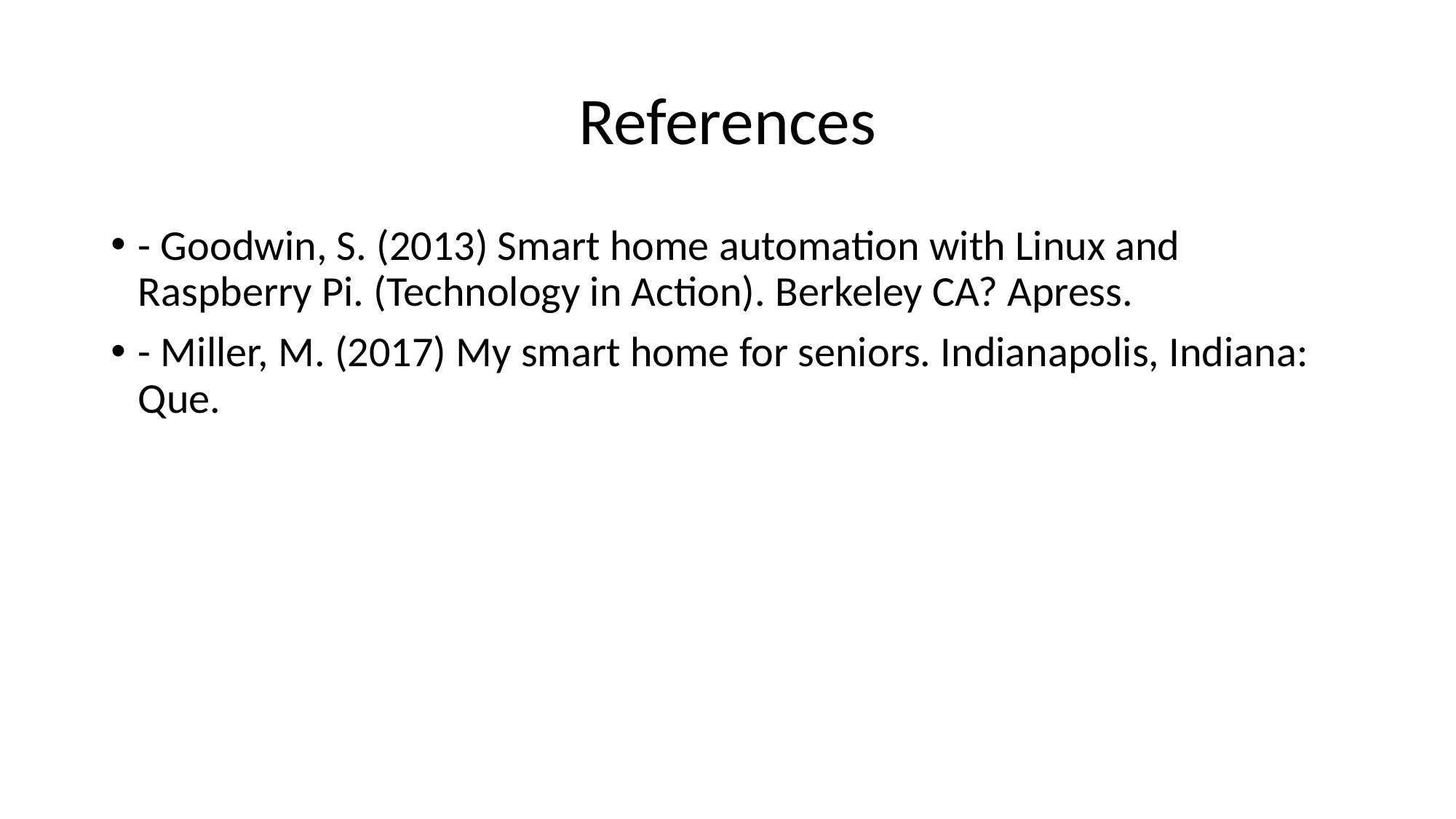

# References
- Goodwin, S. (2013) Smart home automation with Linux and Raspberry Pi. (Technology in Action). Berkeley CA? Apress.
- Miller, M. (2017) My smart home for seniors. Indianapolis, Indiana: Que.